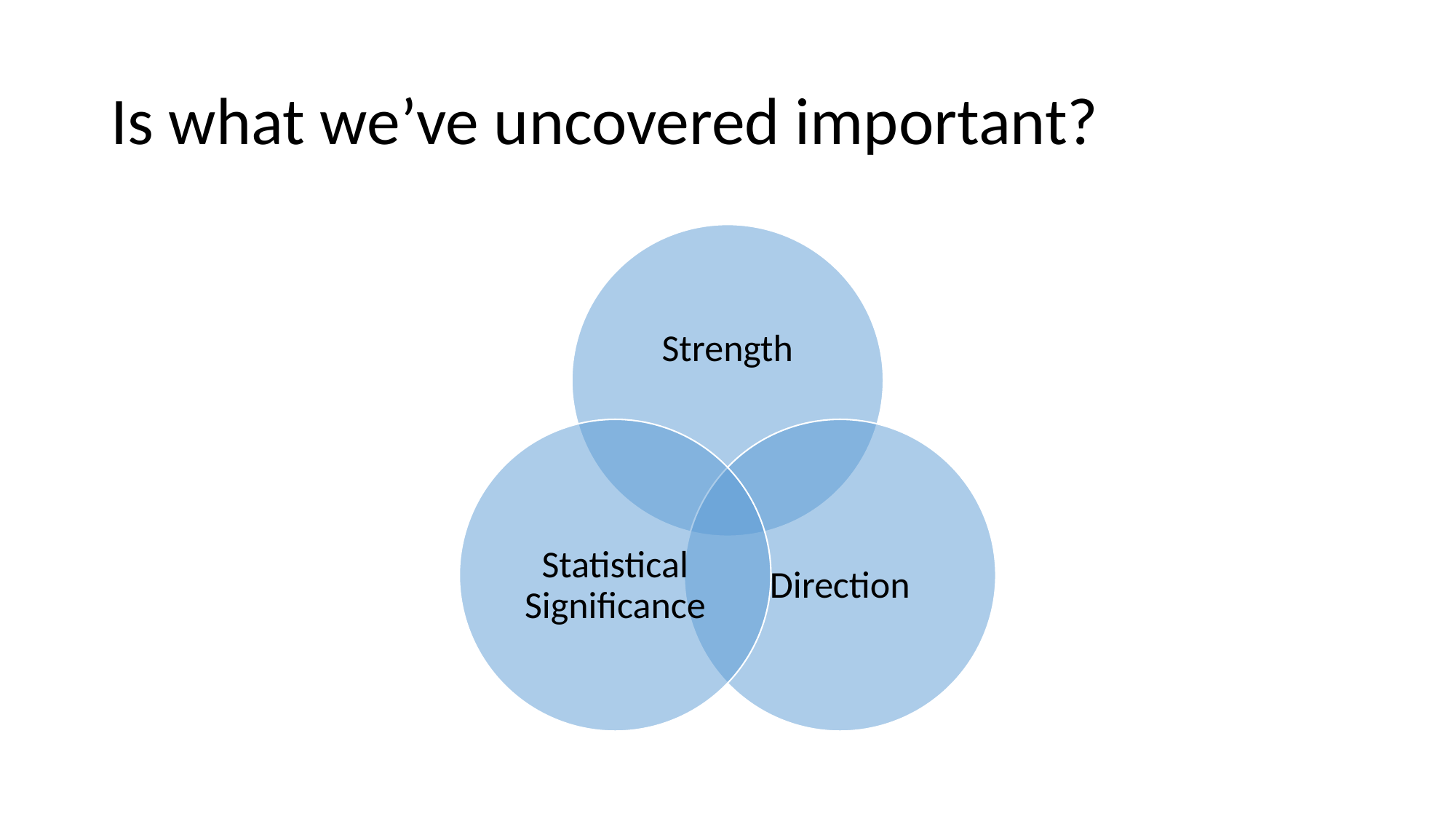

# Is what we’ve uncovered important?
Strength
Direction
Statistical Significance